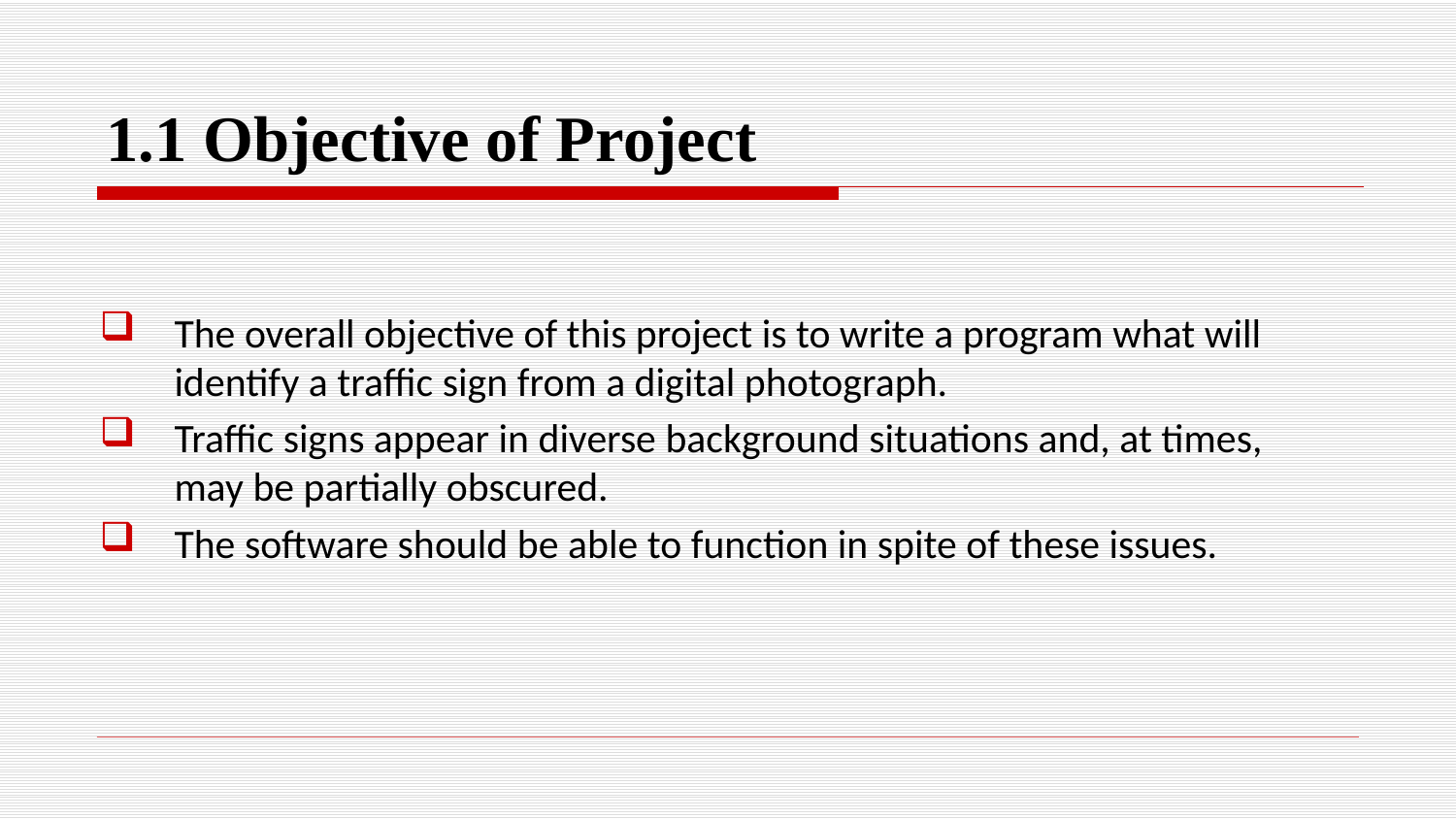

# 1.1 Objective of Project
The overall objective of this project is to write a program what will identify a traffic sign from a digital photograph.
Traffic signs appear in diverse background situations and, at times, may be partially obscured.
The software should be able to function in spite of these issues.